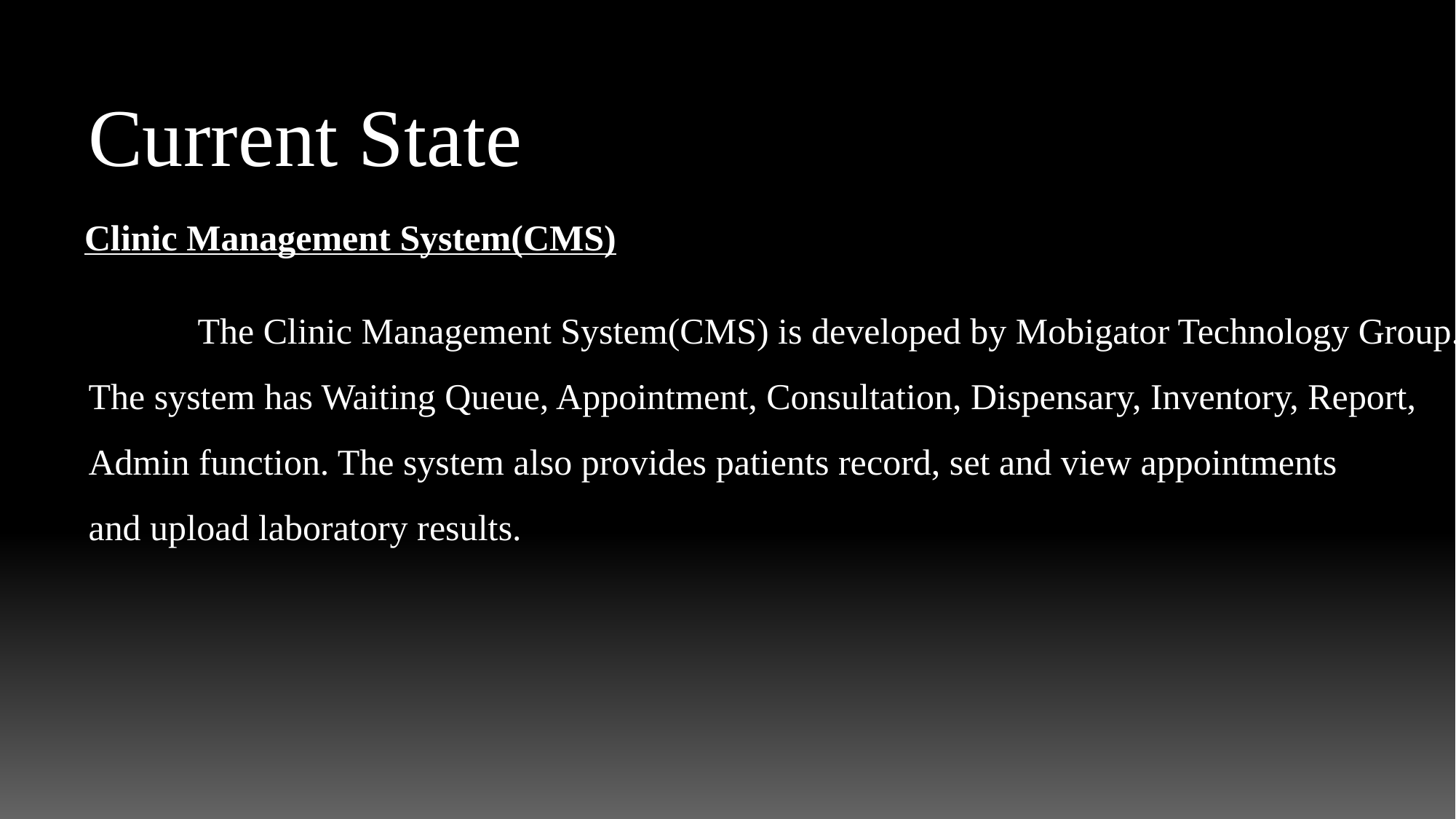

Current State
Clinic Management System(CMS)
	The Clinic Management System(CMS) is developed by Mobigator Technology Group.
The system has Waiting Queue, Appointment, Consultation, Dispensary, Inventory, Report,
Admin function. The system also provides patients record, set and view appointments
and upload laboratory results.